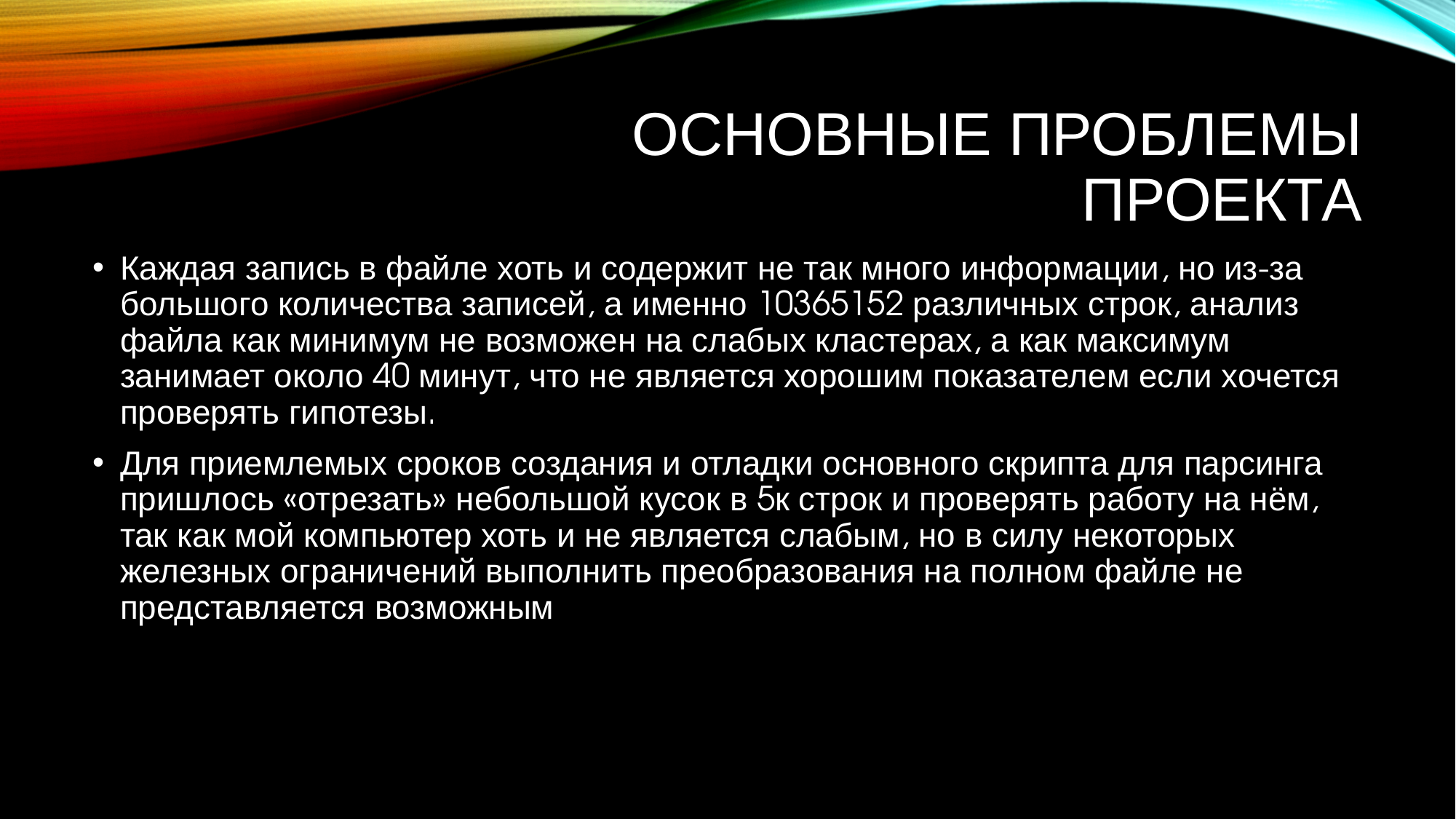

# Основные проблемы проекта
Каждая запись в файле хоть и содержит не так много информации, но из-за большого количества записей, а именно 10365152 различных строк, анализ файла как минимум не возможен на слабых кластерах, а как максимум занимает около 40 минут, что не является хорошим показателем если хочется проверять гипотезы.
Для приемлемых сроков создания и отладки основного скрипта для парсинга пришлось «отрезать» небольшой кусок в 5к строк и проверять работу на нём, так как мой компьютер хоть и не является слабым, но в силу некоторых железных ограничений выполнить преобразования на полном файле не представляется возможным